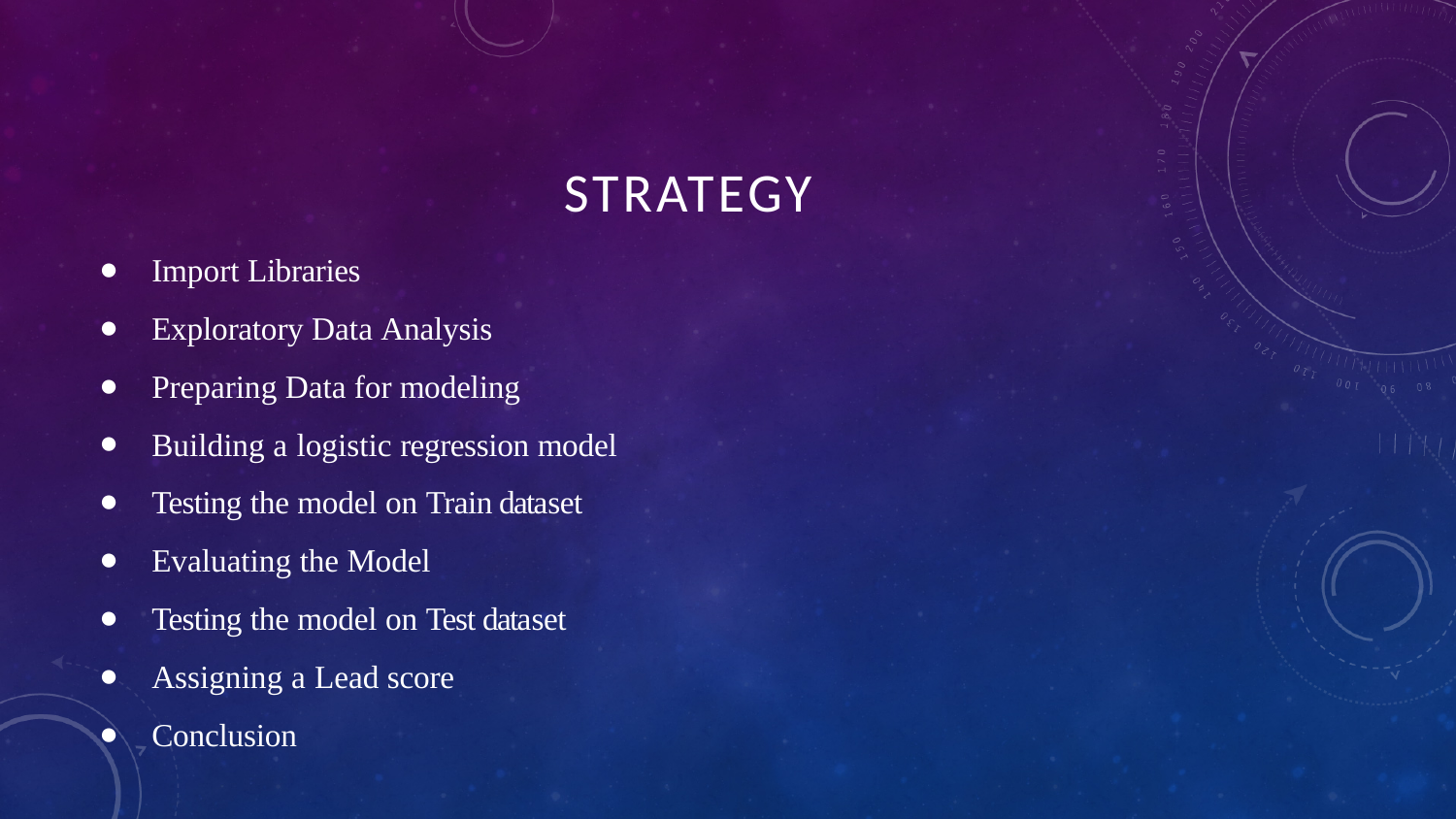

# Strategy
Import Libraries
Exploratory Data Analysis
Preparing Data for modeling
Building a logistic regression model
Testing the model on Train dataset
Evaluating the Model
Testing the model on Test dataset
Assigning a Lead score
Conclusion